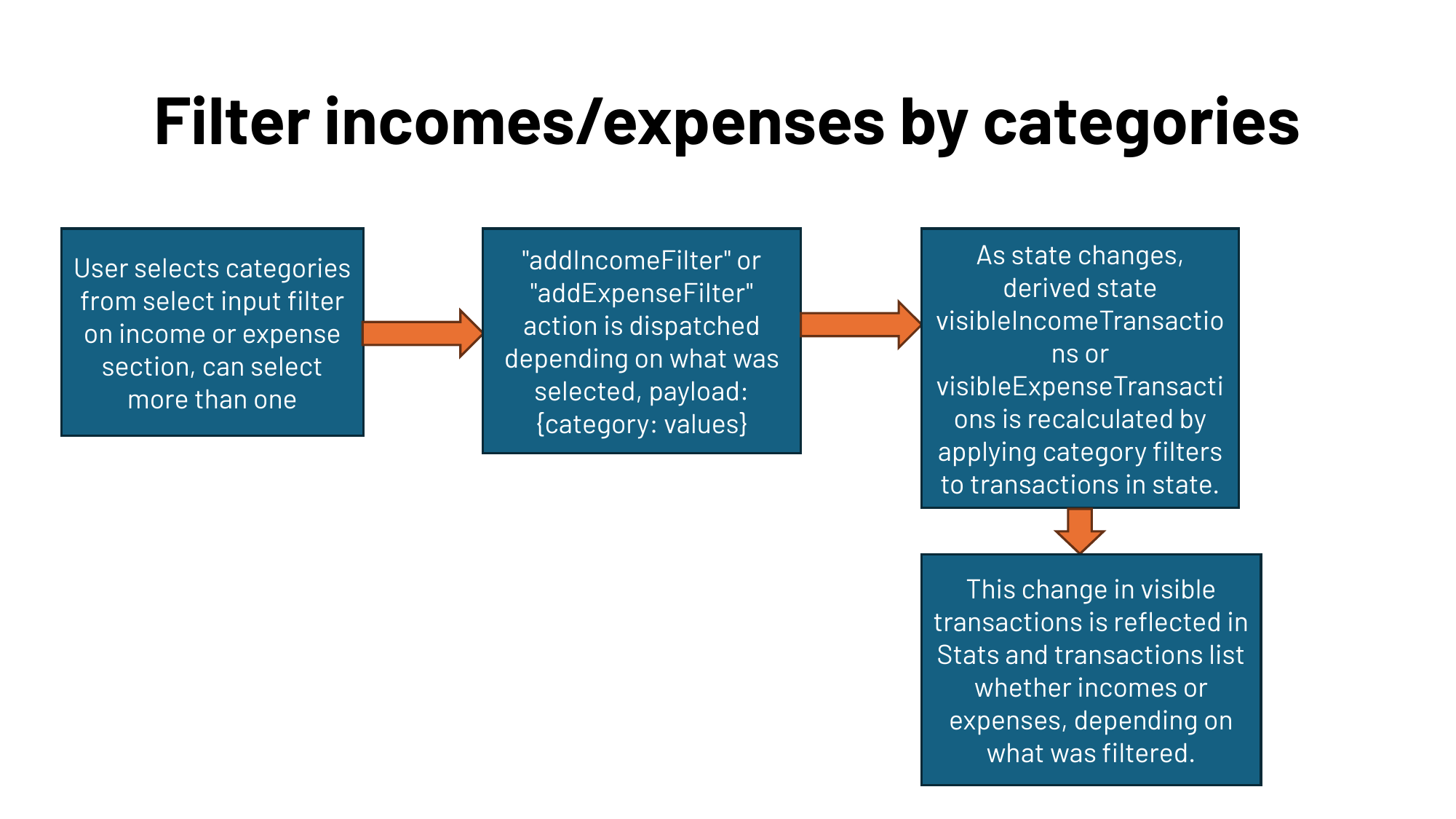

# Filter incomes/expenses by categories
As state changes, derived state visibleIncomeTransactions or visibleExpenseTransactions is recalculated by applying category filters to transactions in state.
"addIncomeFilter" or "addExpenseFilter" action is dispatched depending on what was selected, payload: {category: values}
User selects categories from select input filter on income or expense section, can select more than one

This change in visible transactions is reflected in Stats and transactions list whether incomes or expenses, depending on what was filtered.